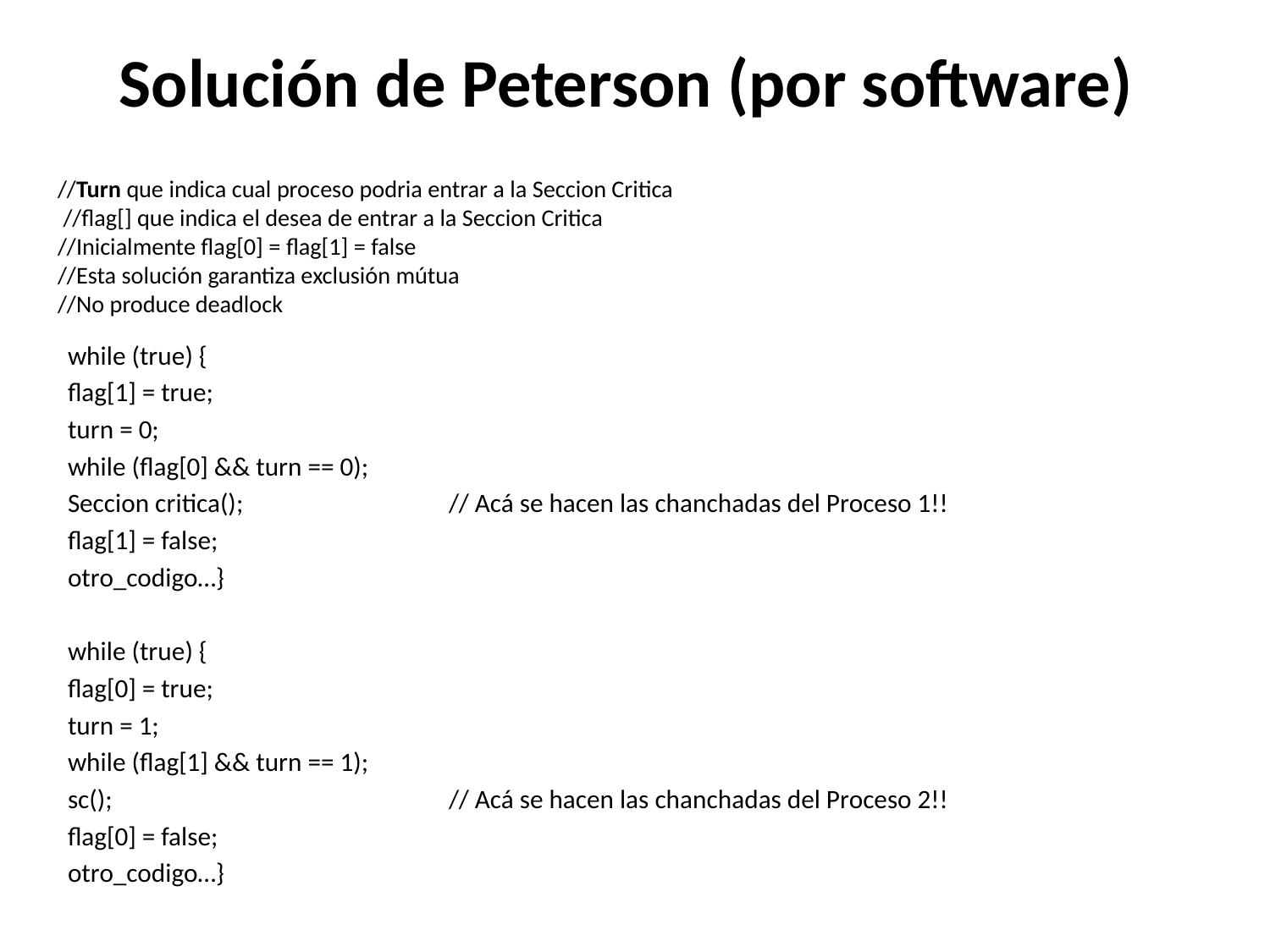

Solución de Peterson (por software)
# //Turn que indica cual proceso podria entrar a la Seccion Critica //flag[] que indica el desea de entrar a la Seccion Critica //Inicialmente flag[0] = flag[1] = false //Esta solución garantiza exclusión mútua //No produce deadlock
while (true) {
flag[1] = true;
turn = 0;
while (flag[0] && turn == 0);
Seccion critica(); 		// Acá se hacen las chanchadas del Proceso 1!!
flag[1] = false;
otro_codigo…}

while (true) {
flag[0] = true;
turn = 1;
while (flag[1] && turn == 1);
sc();			// Acá se hacen las chanchadas del Proceso 2!!
flag[0] = false;
otro_codigo…}